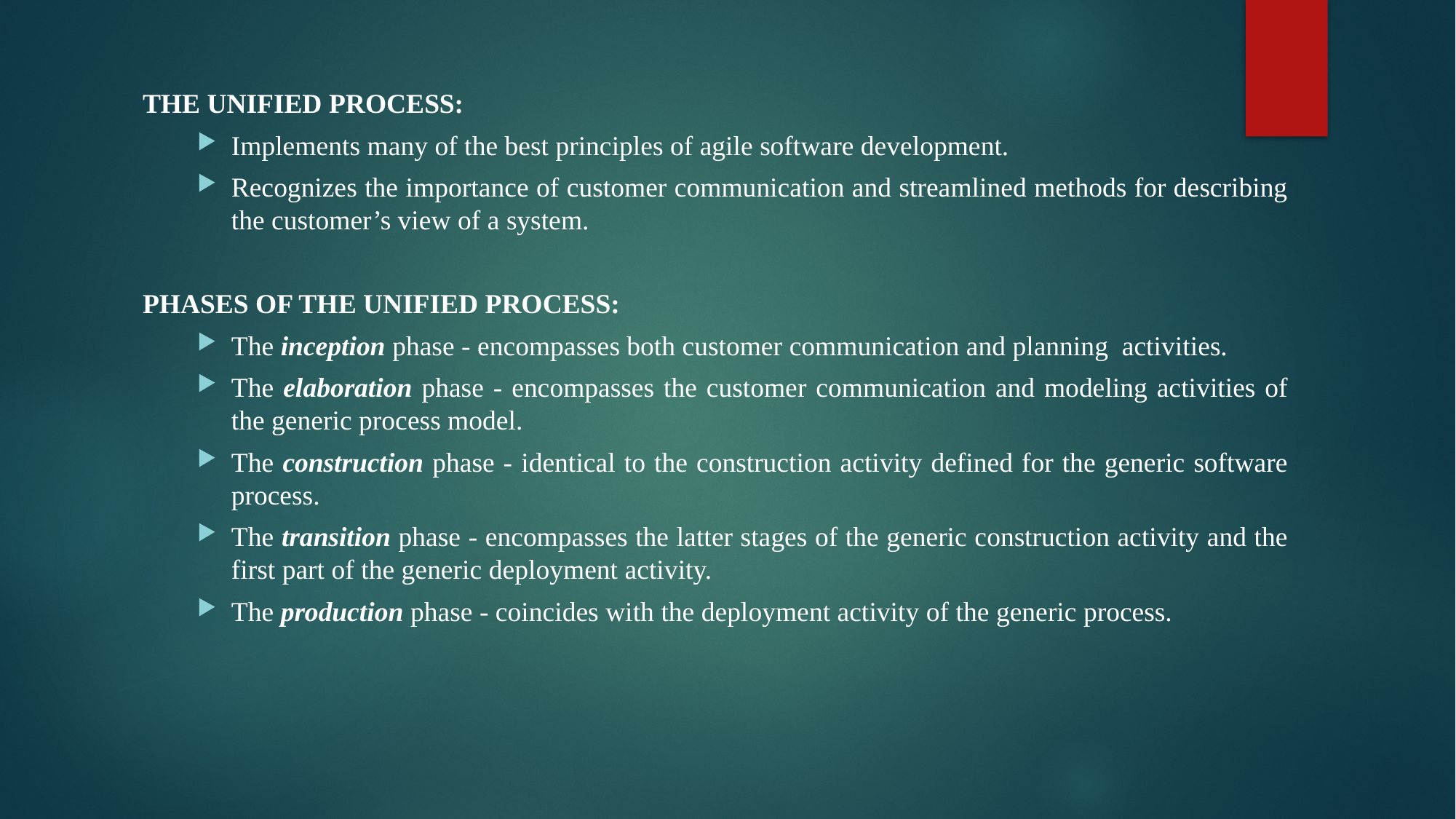

THE UNIFIED PROCESS:
Implements many of the best principles of agile software development.
Recognizes the importance of customer communication and streamlined methods for describing the customer’s view of a system.

PHASES OF THE UNIFIED PROCESS:
The inception phase - encompasses both customer communication and planning  activities.
The elaboration phase - encompasses the customer communication and modeling activities of the generic process model.
The construction phase - identical to the construction activity defined for the generic software process.
The transition phase - encompasses the latter stages of the generic construction activity and the first part of the generic deployment activity.
The production phase - coincides with the deployment activity of the generic process.